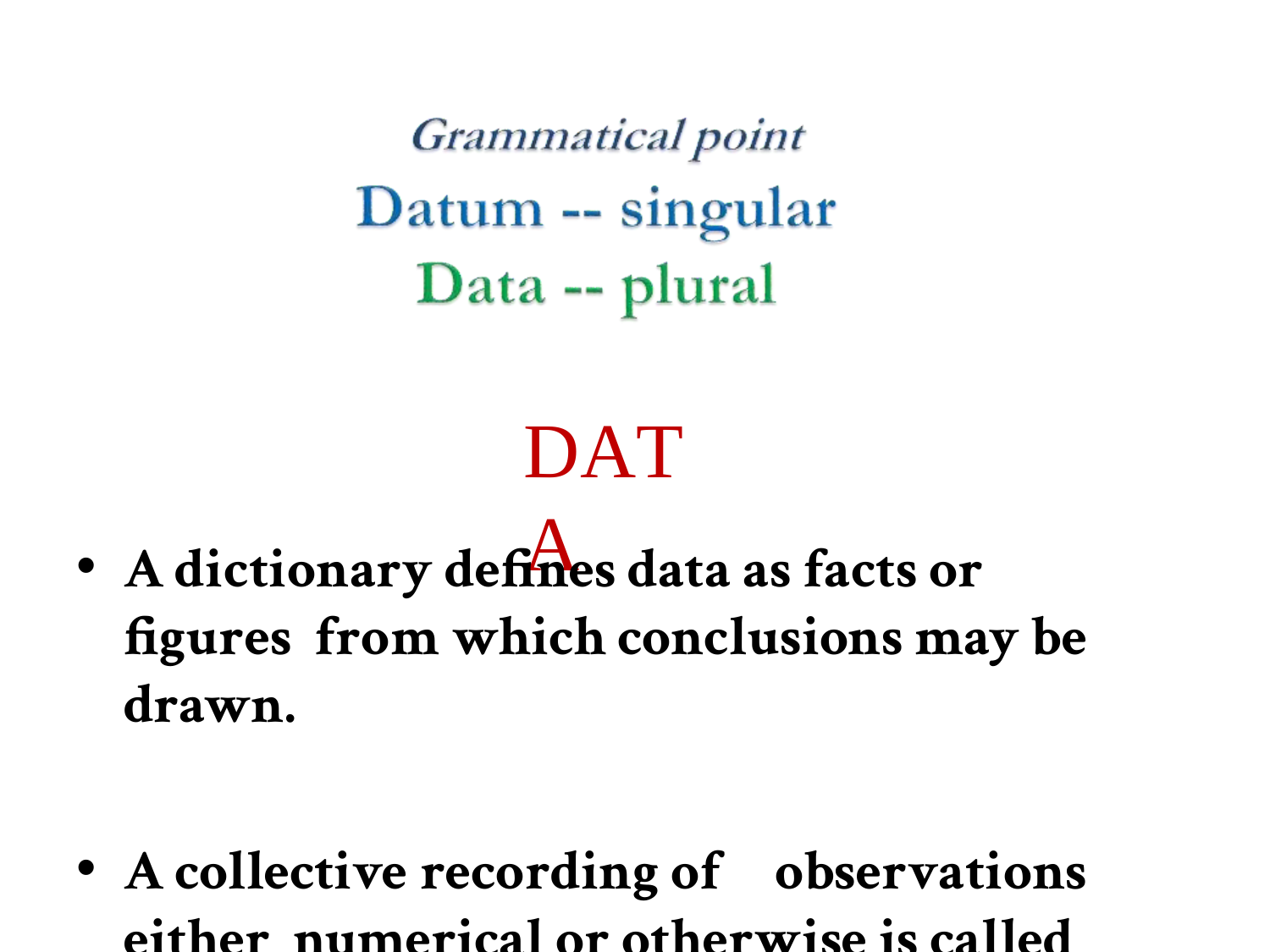

# DATA
A dictionary defines data as facts or figures  from which conclusions may be drawn.

A collective recording of	observations either  numerical or otherwise is called data